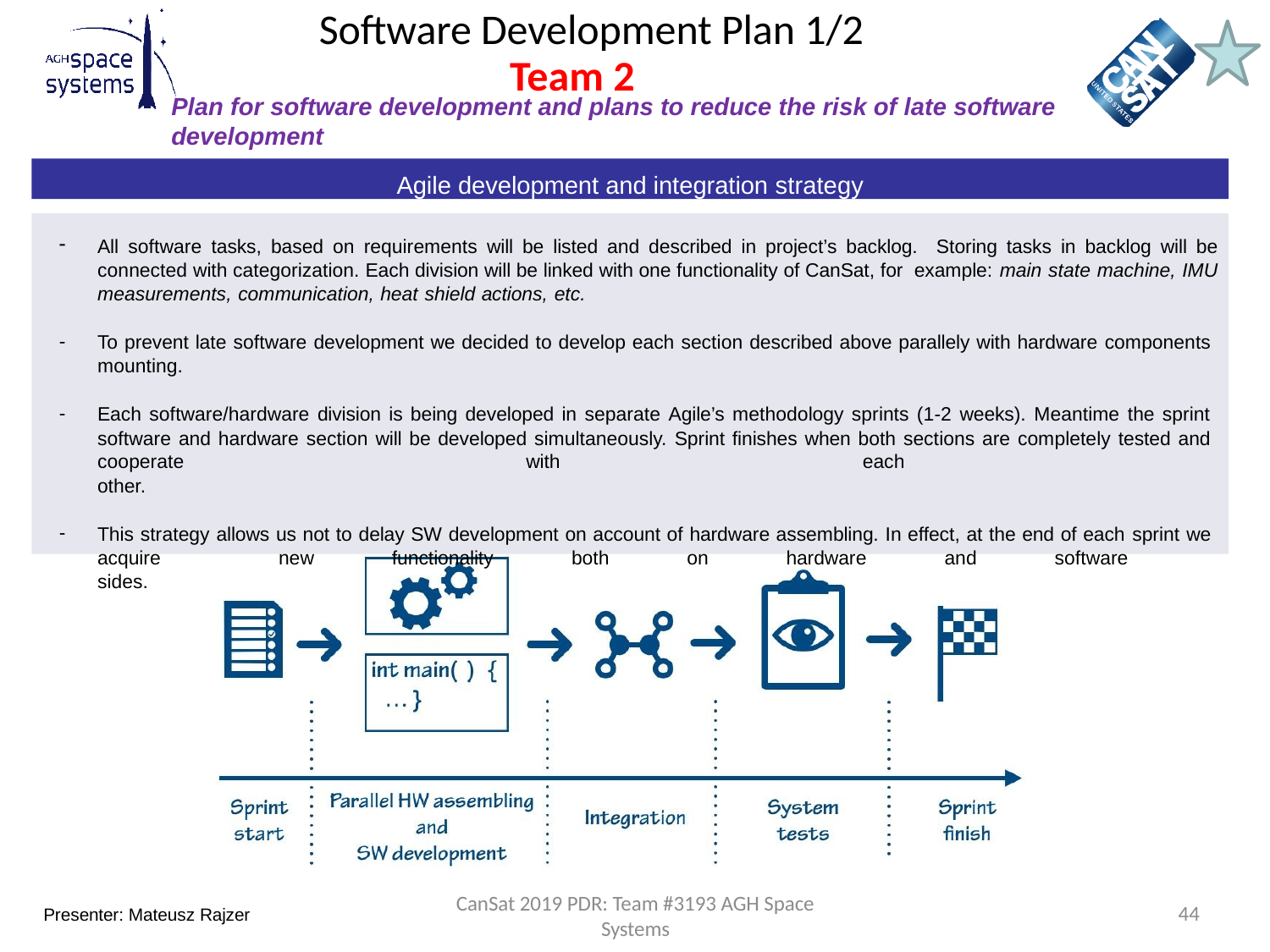

# Software Development Plan 1/2
Team Logo
Here
(If You Want)

Team 2
Plan for software development and plans to reduce the risk of late software development
Agile development and integration strategy

All software tasks, based on requirements will be listed and described in project’s backlog.  Storing tasks in backlog will be connected with categorization. Each division will be linked with one functionality of CanSat, for  example: main state machine, IMU measurements, communication, heat shield actions, etc.

To prevent late software development we decided to develop each section described above parallely with hardware components  mounting.

Each software/hardware division is being developed in separate Agile’s methodology sprints (1-2 weeks). Meantime the sprint  software and hardware section will be developed simultaneously. Sprint finishes when both sections are completely tested and  cooperate	with	each	other.

This strategy allows us not to delay SW development on account of hardware assembling. In effect, at the end of each sprint we  acquire	new	functionality	both	on	hardware	and	software	sides.
44
Presenter: Mateusz Rajzer
CanSat 2019 PDR: Team #3193 AGH Space Systems